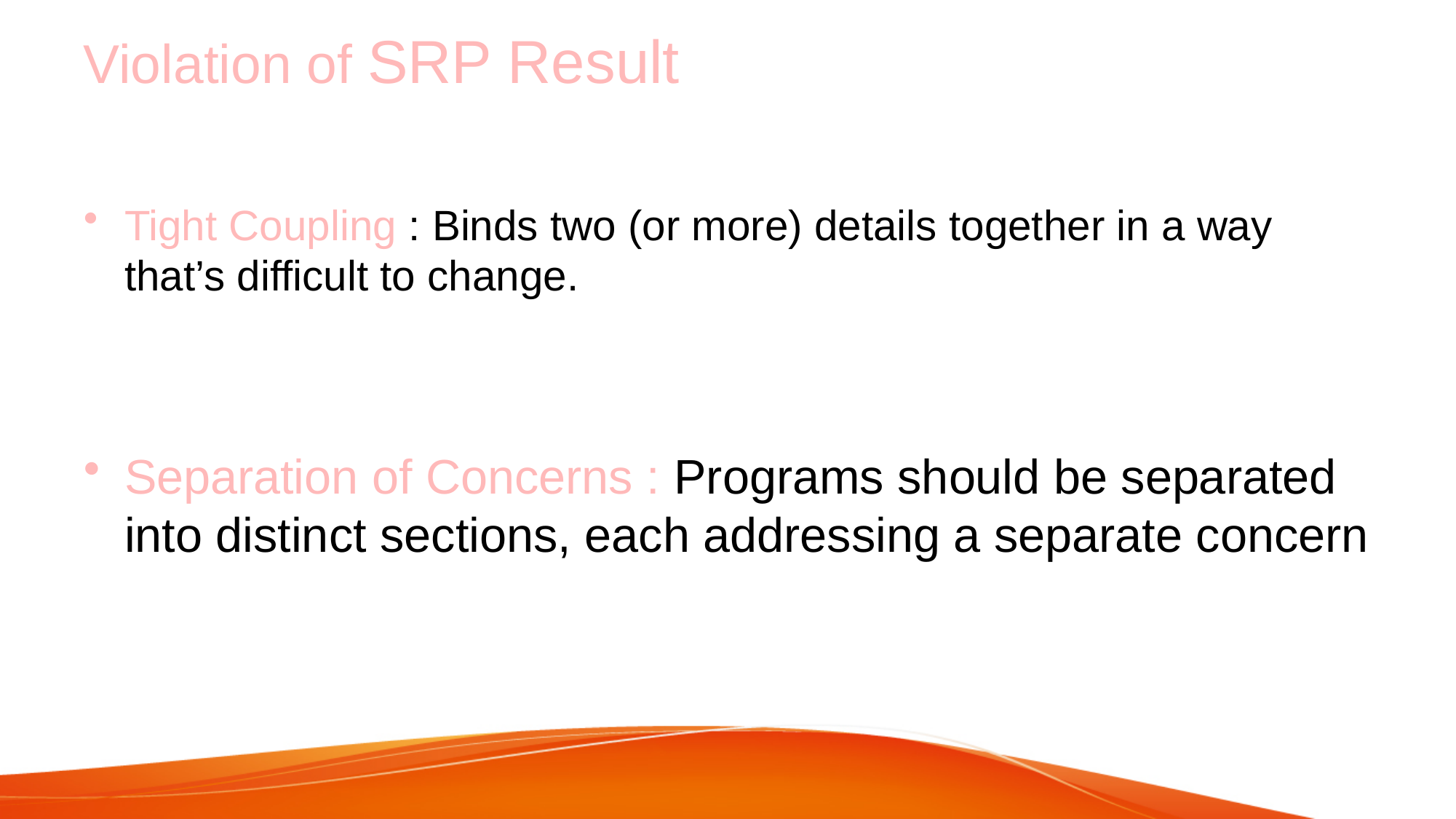

Violation of SRP Result
Tight Coupling : Binds two (or more) details together in a way that’s difficult to change.

Separation of Concerns : Programs should be separated into distinct sections, each addressing a separate concern